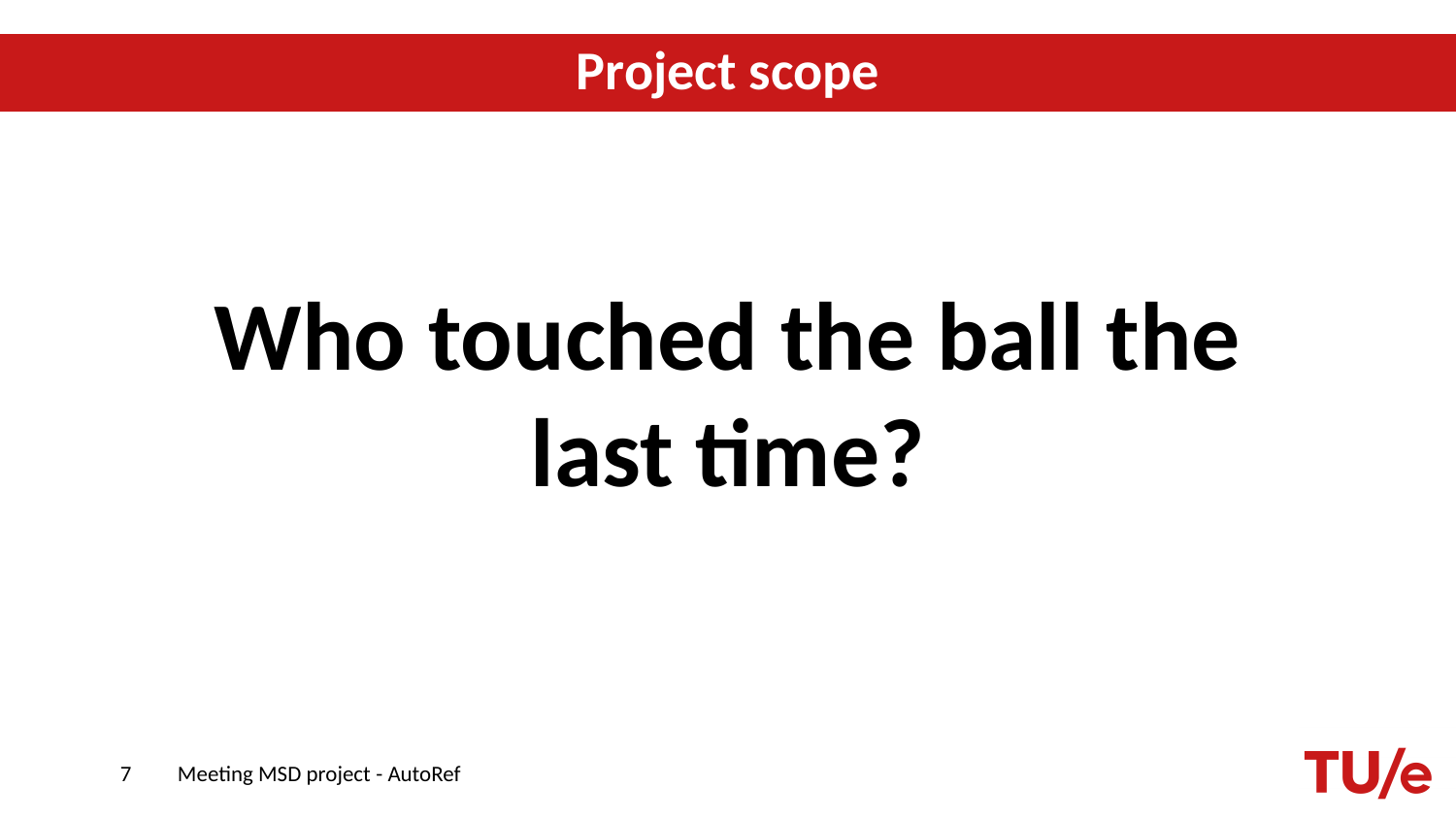

# Project scope
Who touched the ball the last time?

7
Meeting MSD project - AutoRef